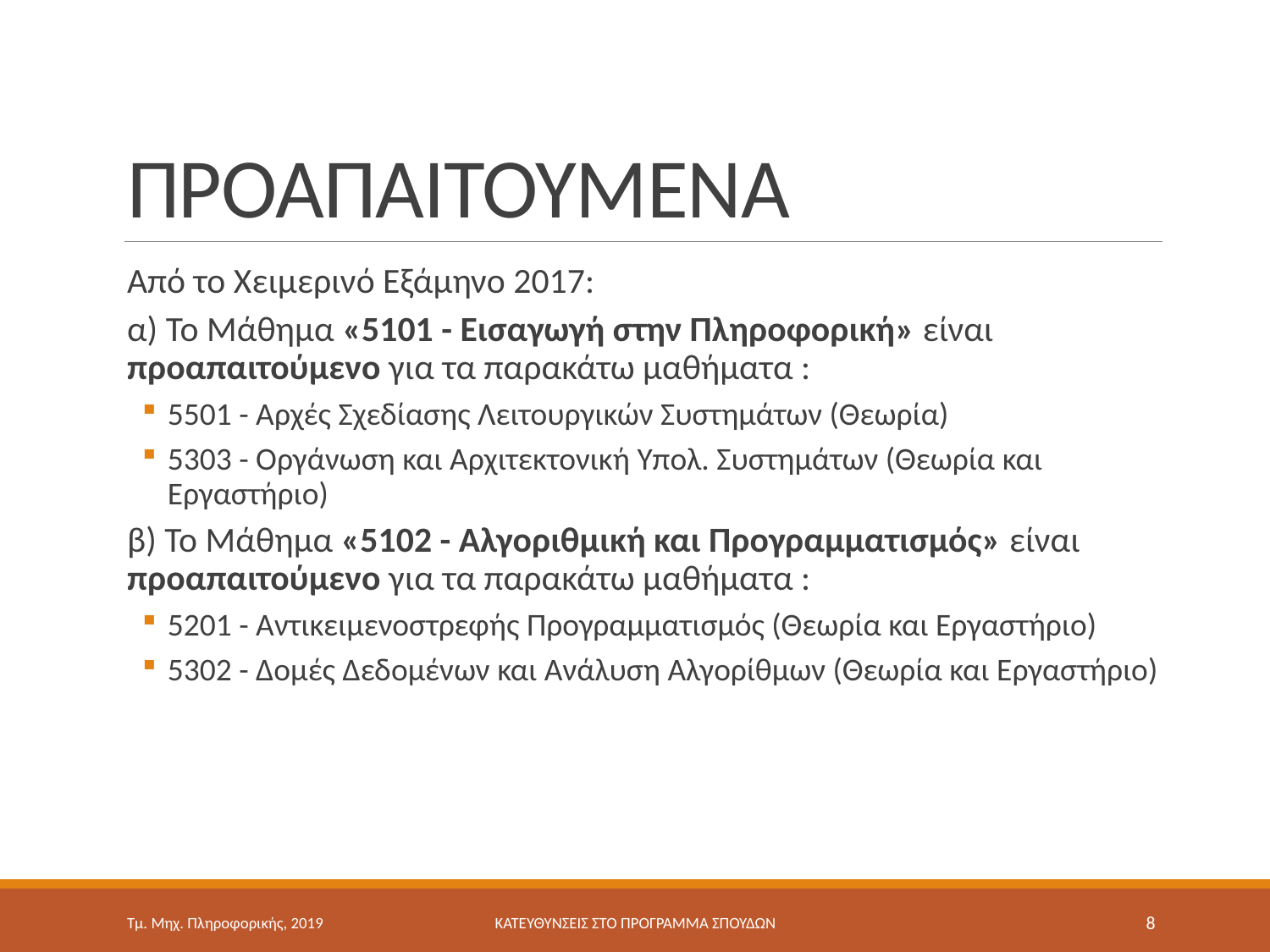

# ΠΡΟΑΠΑΙΤΟΥΜΕΝΑ
Από το Χειμερινό Εξάμηνο 2017:
α) Το Μάθημα «5101 - Εισαγωγή στην Πληροφορική» είναι προαπαιτούμενο για τα παρακάτω μαθήματα :
5501 - Αρχές Σχεδίασης Λειτουργικών Συστημάτων (Θεωρία)
5303 - Οργάνωση και Αρχιτεκτονική Υπολ. Συστημάτων (Θεωρία και Εργαστήριο)
β) Το Μάθημα «5102 - Αλγοριθμική και Προγραμματισμός» είναι προαπαιτούμενο για τα παρακάτω μαθήματα :
5201 - Αντικειμενοστρεφής Προγραμματισμός (Θεωρία και Εργαστήριο)
5302 - Δομές Δεδομένων και Ανάλυση Αλγορίθμων (Θεωρία και Εργαστήριο)

Τμ. Μηχ. Πληροφορικής, 2019
ΚΑΤΕΥΘΥΝΣΕΙΣ ΣΤΟ ΠΡΟΓΡΑΜΜΑ ΣΠΟΥΔΩΝ
8